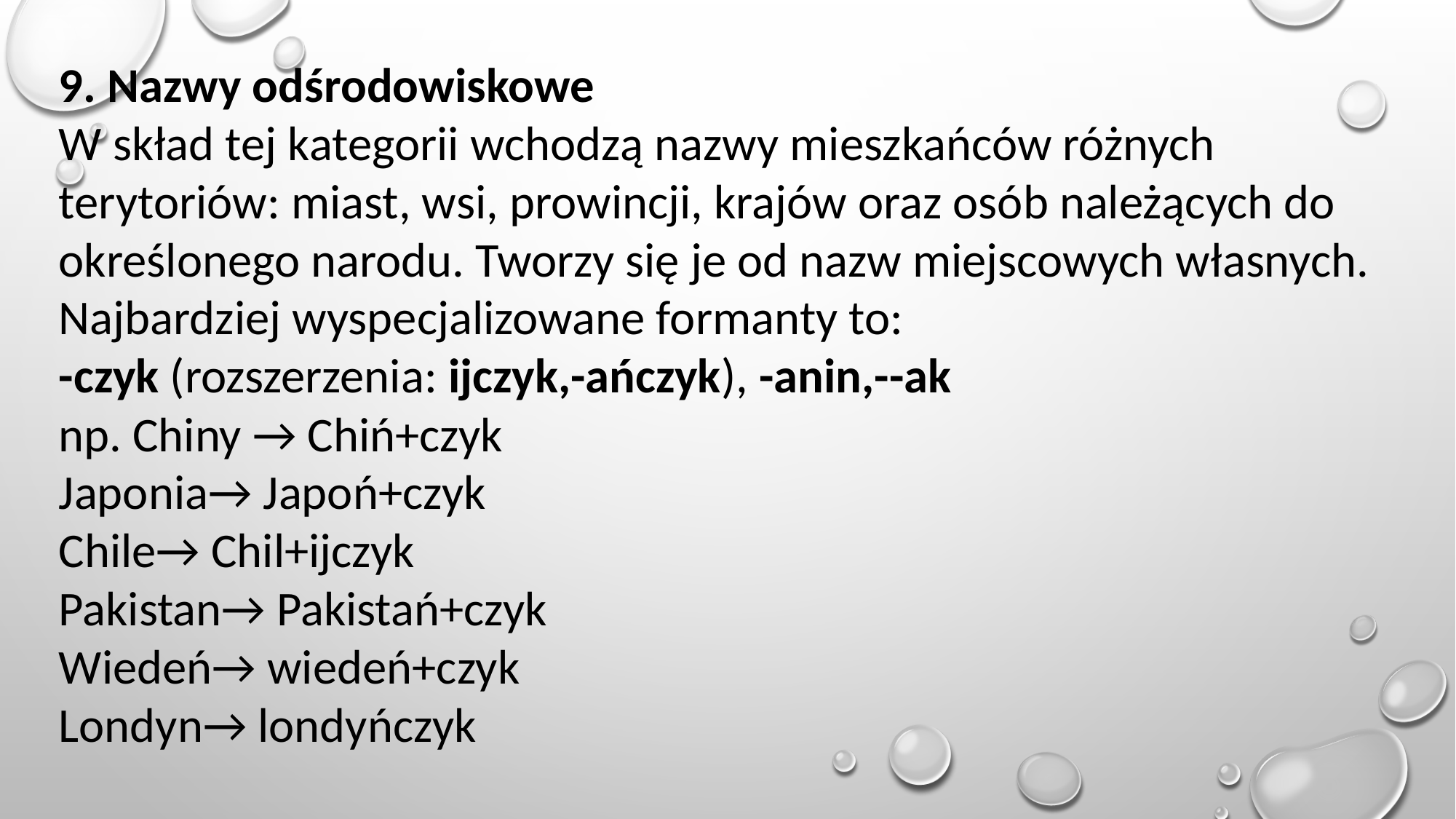

9. Nazwy odśrodowiskowe
W skład tej kategorii wchodzą nazwy mieszkańców różnych terytoriów: miast, wsi, prowincji, krajów oraz osób należących do określonego narodu. Tworzy się je od nazw miejscowych własnych.
Najbardziej wyspecjalizowane formanty to:
-czyk (rozszerzenia: ijczyk,-ańczyk), -anin,--ak
np. Chiny → Chiń+czyk
Japonia→ Japoń+czyk
Chile→ Chil+ijczyk
Pakistan→ Pakistań+czyk
Wiedeń→ wiedeń+czyk
Londyn→ londyńczyk